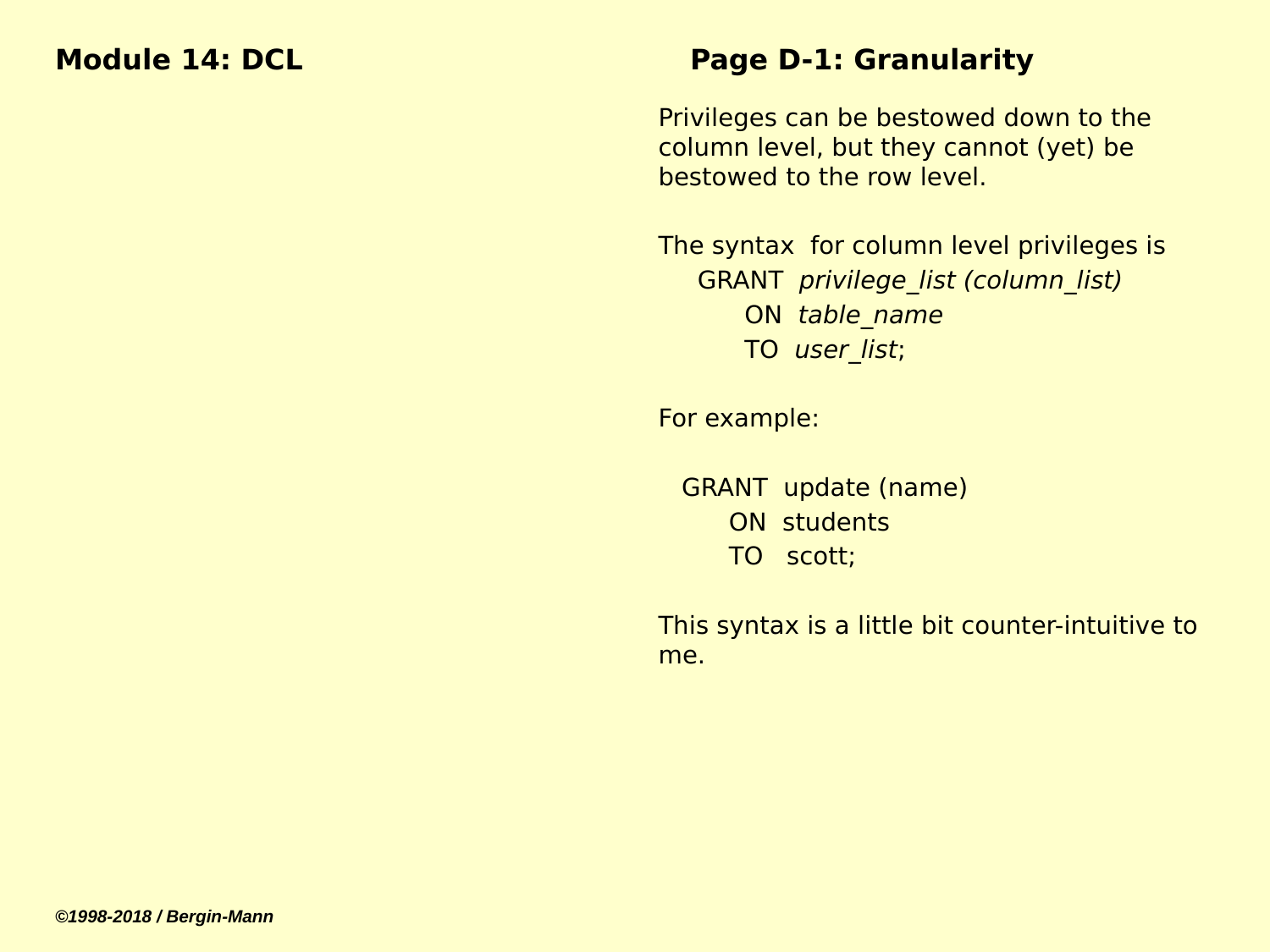

# Module 14: DCL				Page D-1: Granularity

Privileges can be bestowed down to the column level, but they cannot (yet) be bestowed to the row level.

The syntax  for column level privileges is
     GRANT  privilege_list (column_list)
           ON  table_name
           TO  user_list;

For example:

   GRANT  update (name)
         ON  students
         TO   scott;

This syntax is a little bit counter-intuitive to me.
©1998-2018 / Bergin-Mann